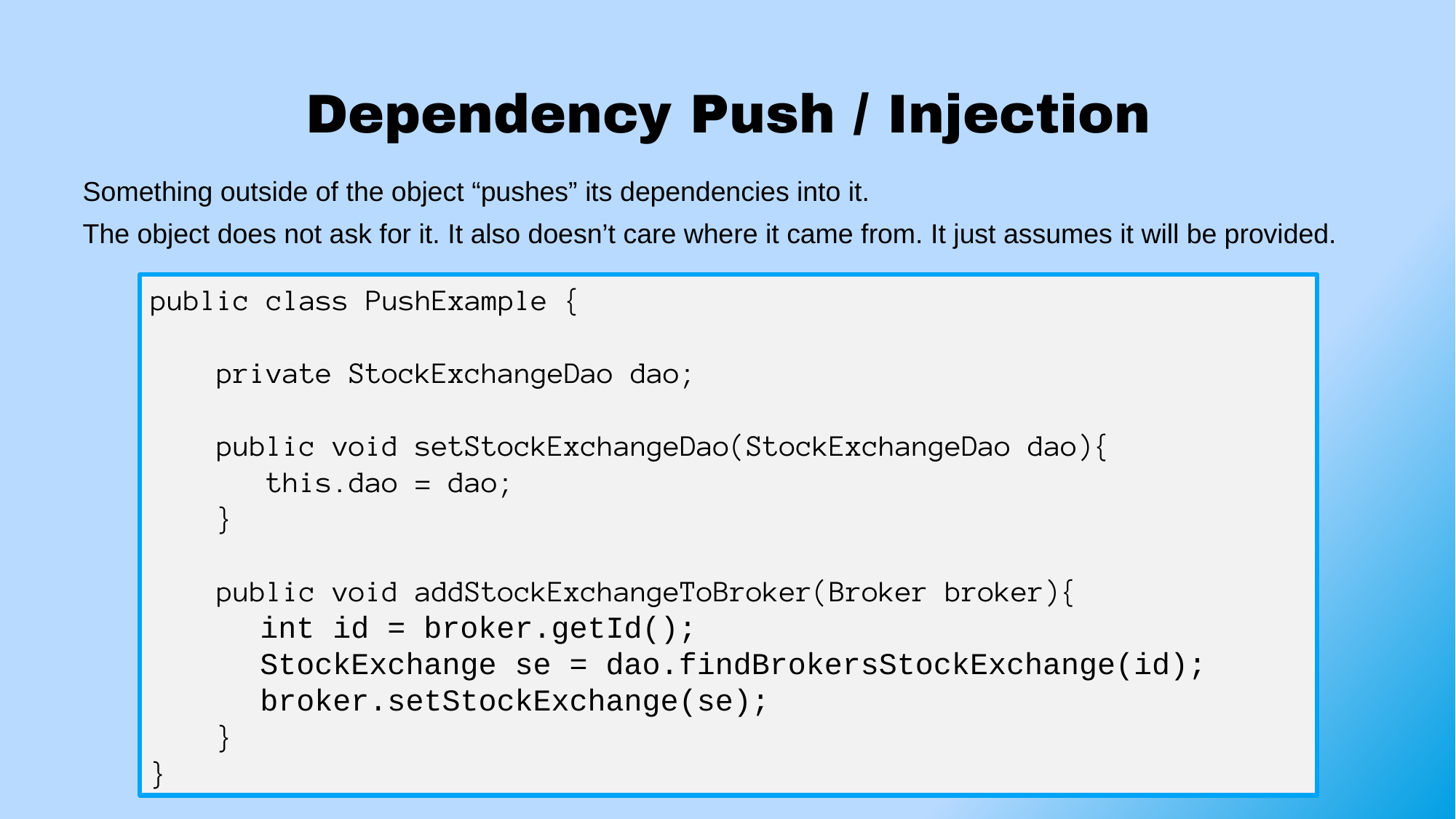

# Dependency Push / Injection
Something outside of the object “pushes” its dependencies into it.
The object does not ask for it. It also doesn’t care where it came from. It just assumes it will be provided.

public class PushExample {

    private StockExchangeDao dao;

    public void setStockExchangeDao(StockExchangeDao dao){
       this.dao = dao;
    }

    public void addStockExchangeToBroker(Broker broker){
      int id = broker.getId();
      StockExchange se = dao.findBrokersStockExchange(id);
      broker.setStockExchange(se);
    }
}